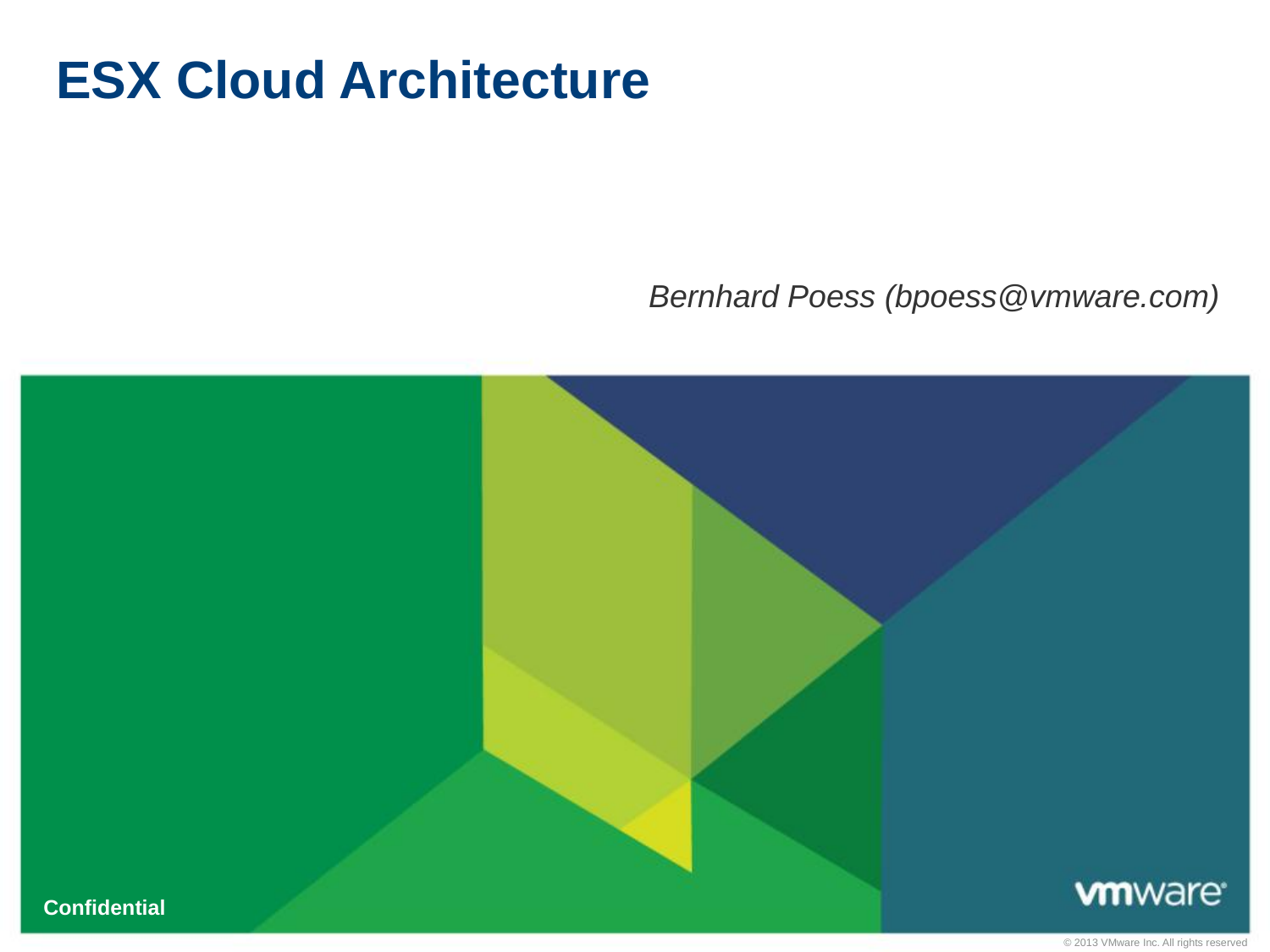

# ESX Cloud Architecture

Bernhard Poess (bpoess@vmware.com)